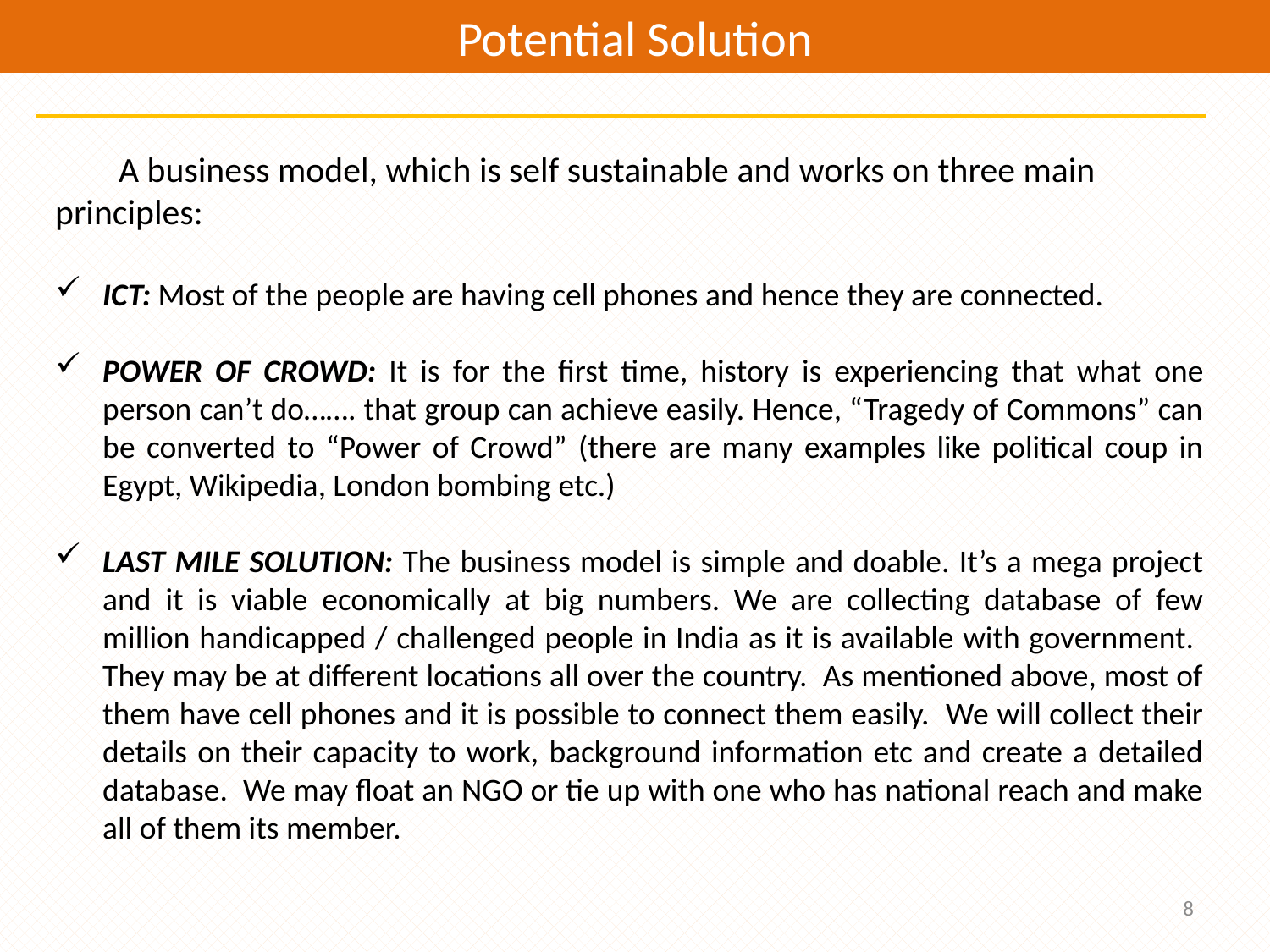

Potential Solution
A business model, which is self sustainable and works on three main principles:

ICT: Most of the people are having cell phones and hence they are connected.

POWER OF CROWD: It is for the first time, history is experiencing that what one person can’t do……. that group can achieve easily. Hence, “Tragedy of Commons” can be converted to “Power of Crowd” (there are many examples like political coup in Egypt, Wikipedia, London bombing etc.)

LAST MILE SOLUTION: The business model is simple and doable. It’s a mega project and it is viable economically at big numbers. We are collecting database of few million handicapped / challenged people in India as it is available with government.  They may be at different locations all over the country.  As mentioned above, most of them have cell phones and it is possible to connect them easily.  We will collect their details on their capacity to work, background information etc and create a detailed database.  We may float an NGO or tie up with one who has national reach and make all of them its member.
8